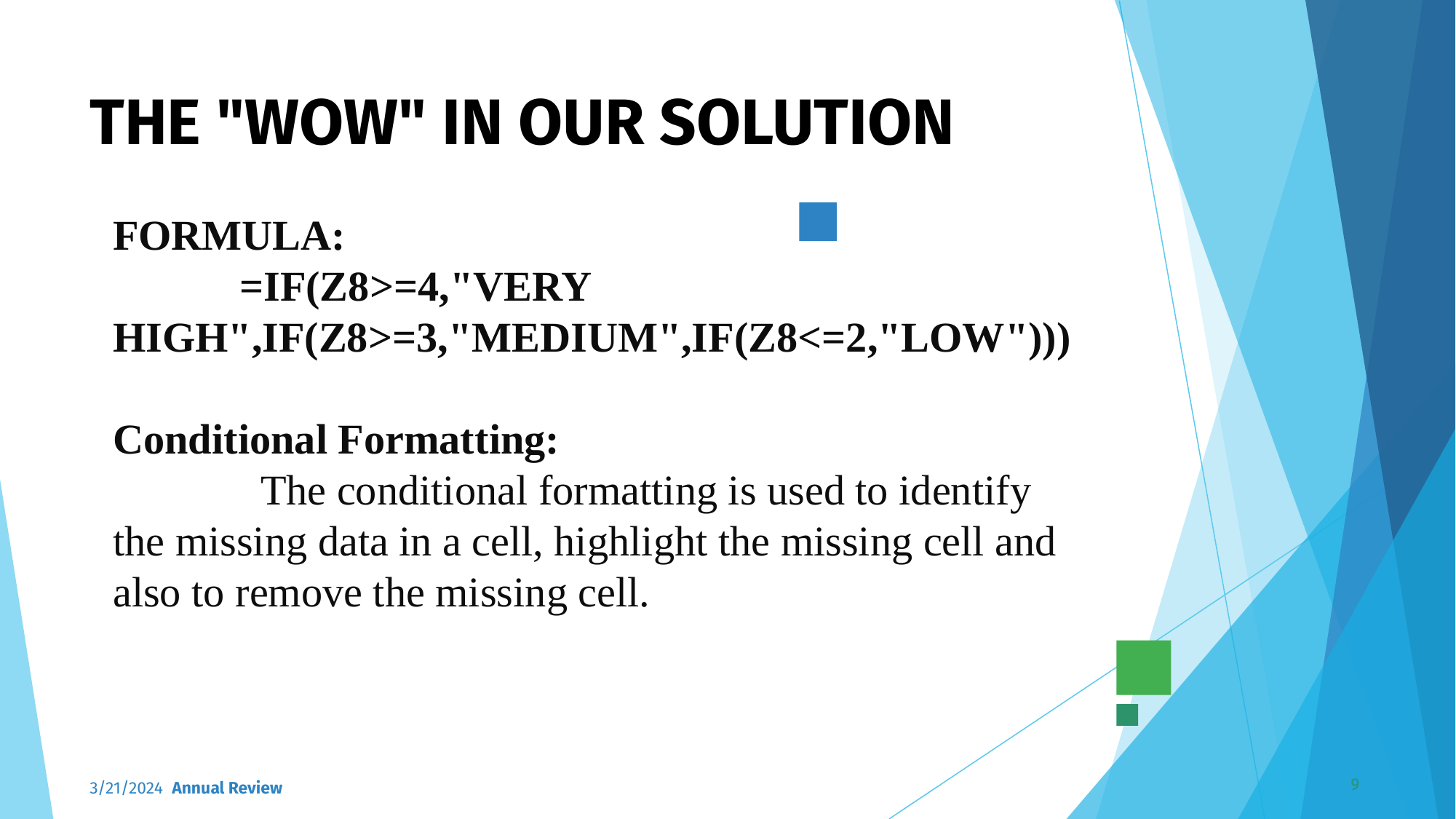

# THE "WOW" IN OUR SOLUTION
FORMULA:
            =IF(Z8>=4,"VERY HIGH",IF(Z8>=3,"MEDIUM",IF(Z8<=2,"LOW")))

Conditional Formatting:
              The conditional formatting is used to identify the missing data in a cell, highlight the missing cell and also to remove the missing cell.

9
3/21/2024  Annual Review